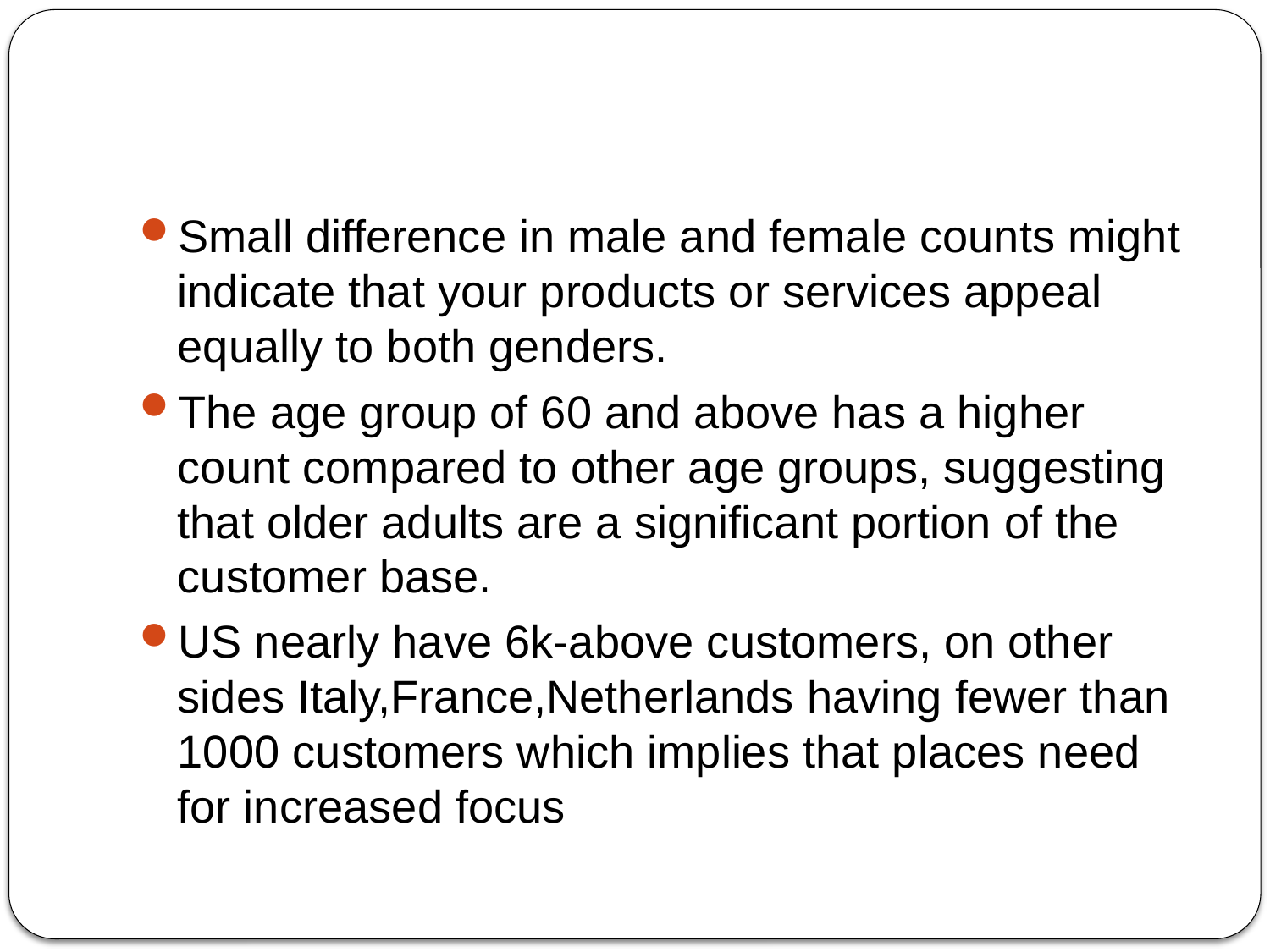

#
Small difference in male and female counts might indicate that your products or services appeal equally to both genders.
The age group of 60 and above has a higher count compared to other age groups, suggesting that older adults are a significant portion of the customer base.
US nearly have 6k-above customers, on other sides Italy,France,Netherlands having fewer than 1000 customers which implies that places need for increased focus